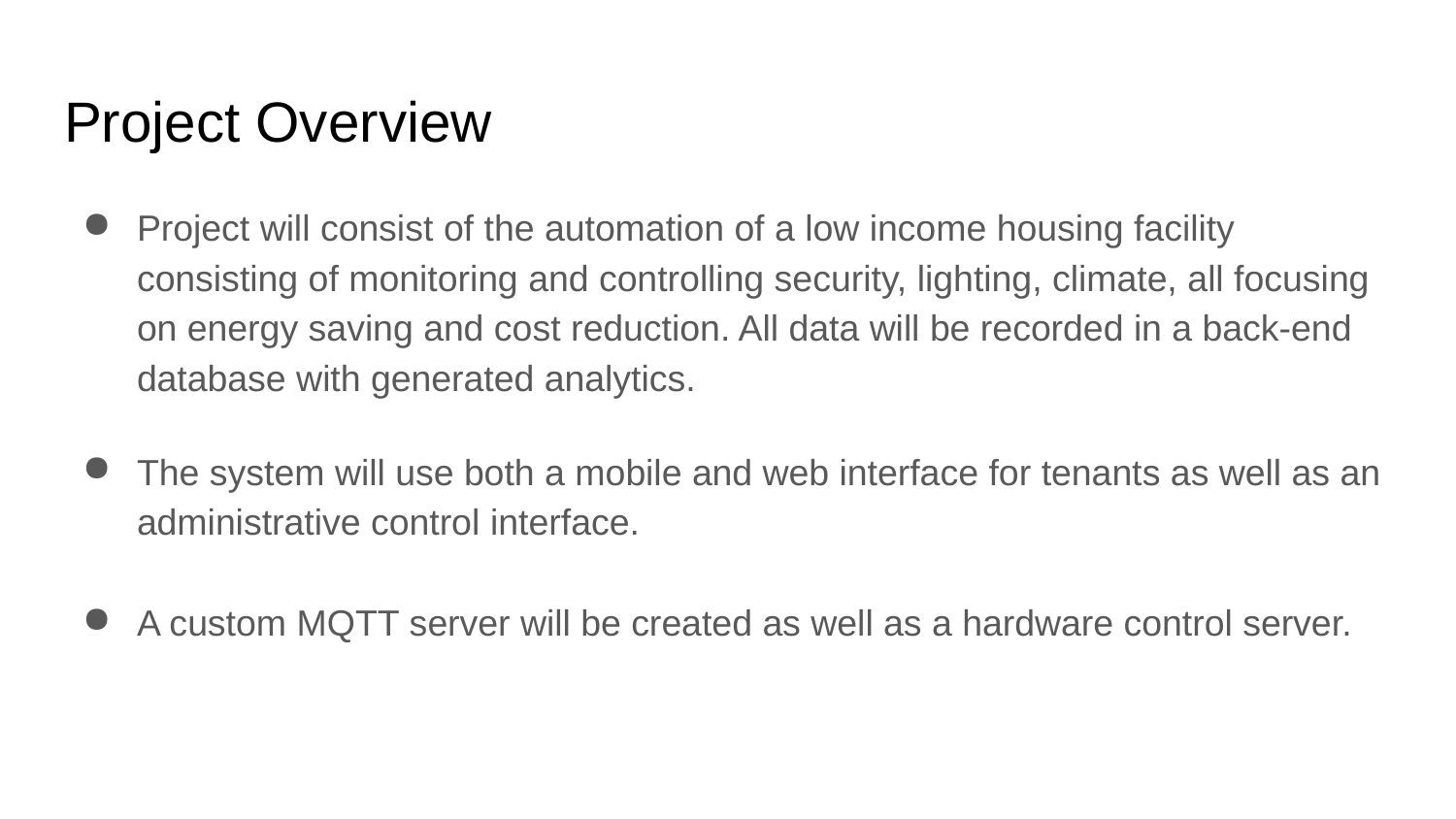

# Project Overview
Project will consist of the automation of a low income housing facility consisting of monitoring and controlling security, lighting, climate, all focusing on energy saving and cost reduction. All data will be recorded in a back-end database with generated analytics.
The system will use both a mobile and web interface for tenants as well as an administrative control interface.
A custom MQTT server will be created as well as a hardware control server.